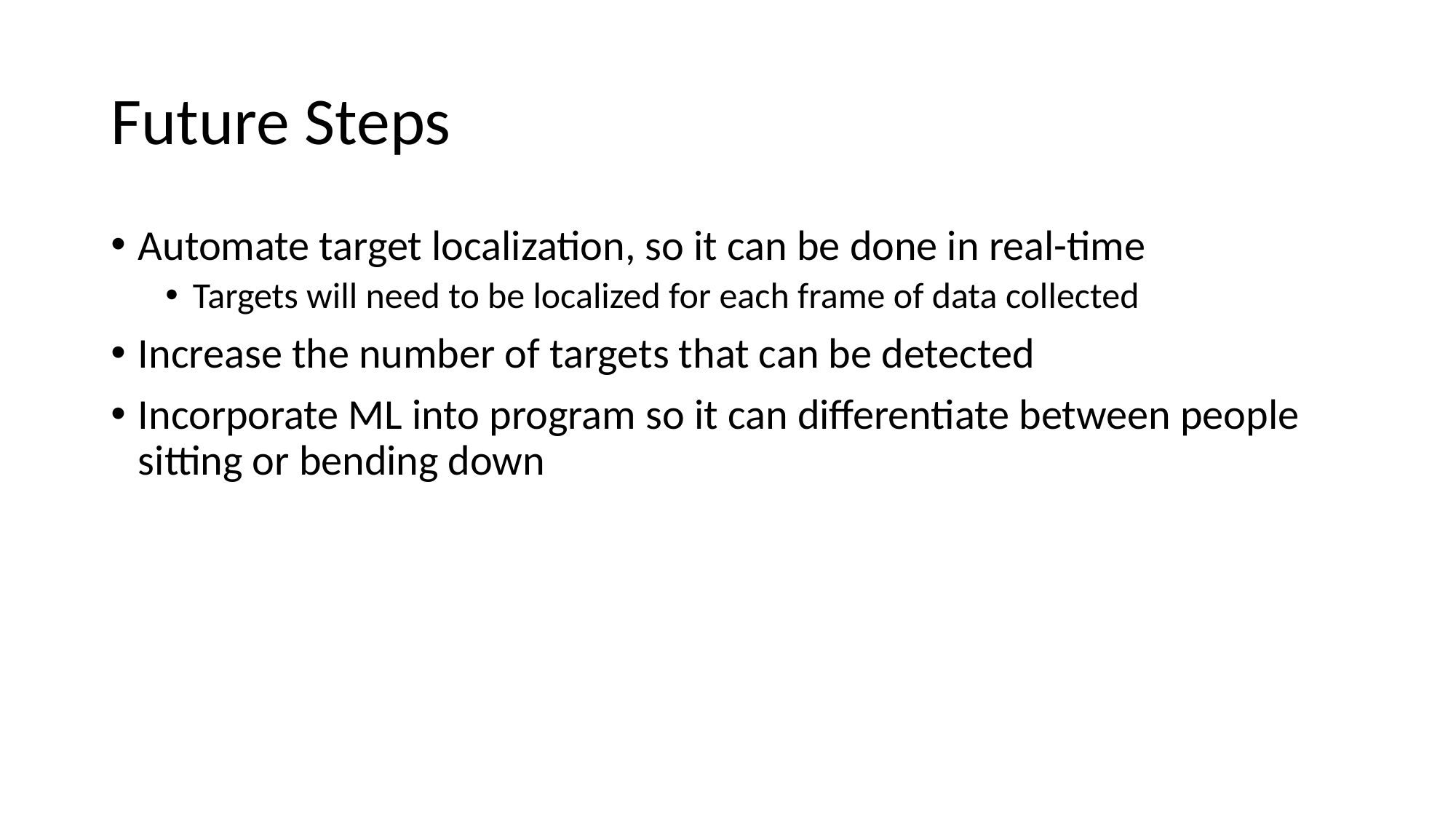

# Future Steps
Automate target localization, so it can be done in real-time
Targets will need to be localized for each frame of data collected
Increase the number of targets that can be detected
Incorporate ML into program so it can differentiate between people sitting or bending down